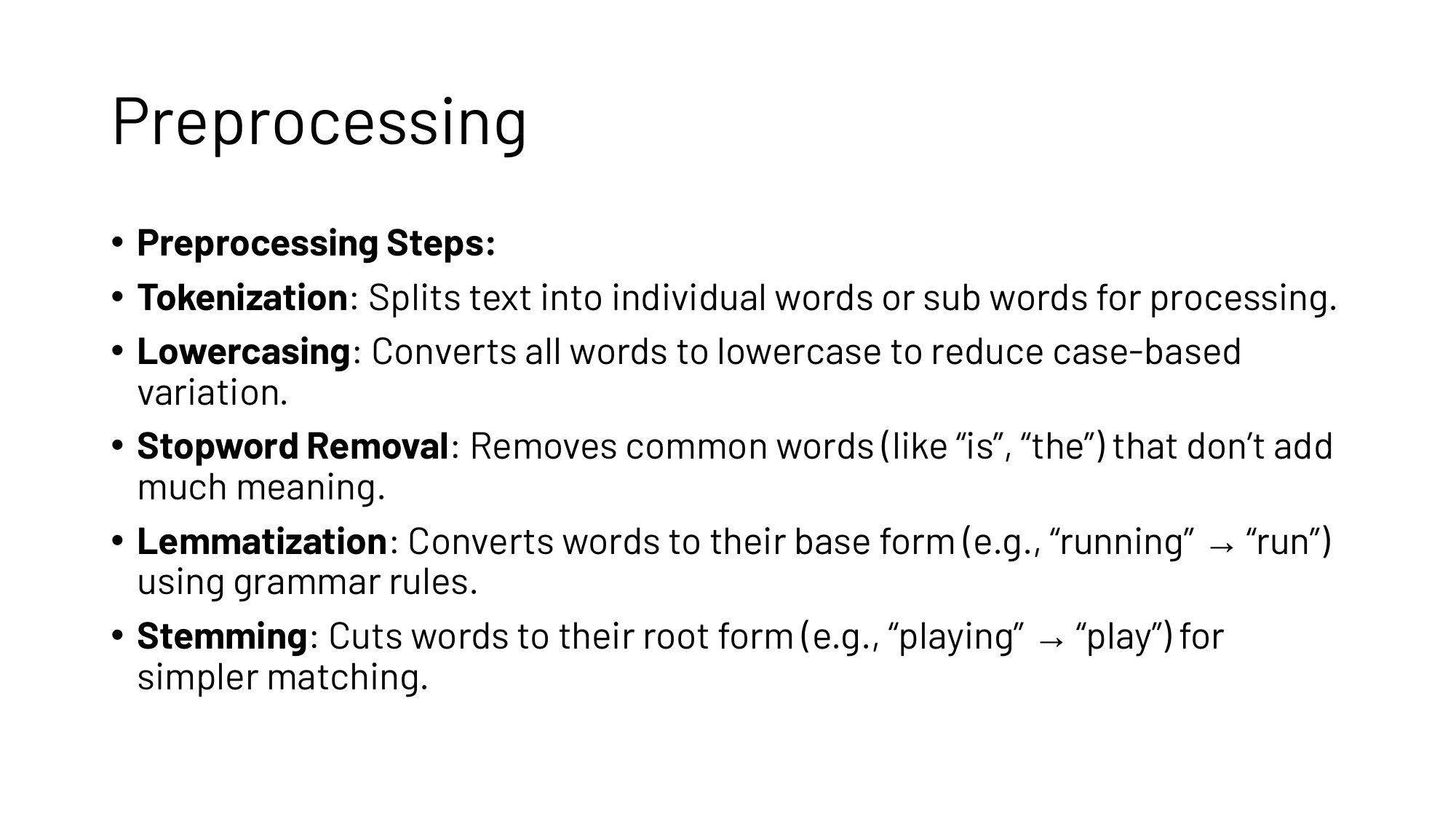

# Preprocessing
Preprocessing Steps:
Tokenization: Splits text into individual words or sub words for processing.
Lowercasing: Converts all words to lowercase to reduce case-based variation.
Stopword Removal: Removes common words (like “is”, “the”) that don’t add much meaning.
Lemmatization: Converts words to their base form (e.g., “running” → “run”) using grammar rules.
Stemming: Cuts words to their root form (e.g., “playing” → “play”) for simpler matching.